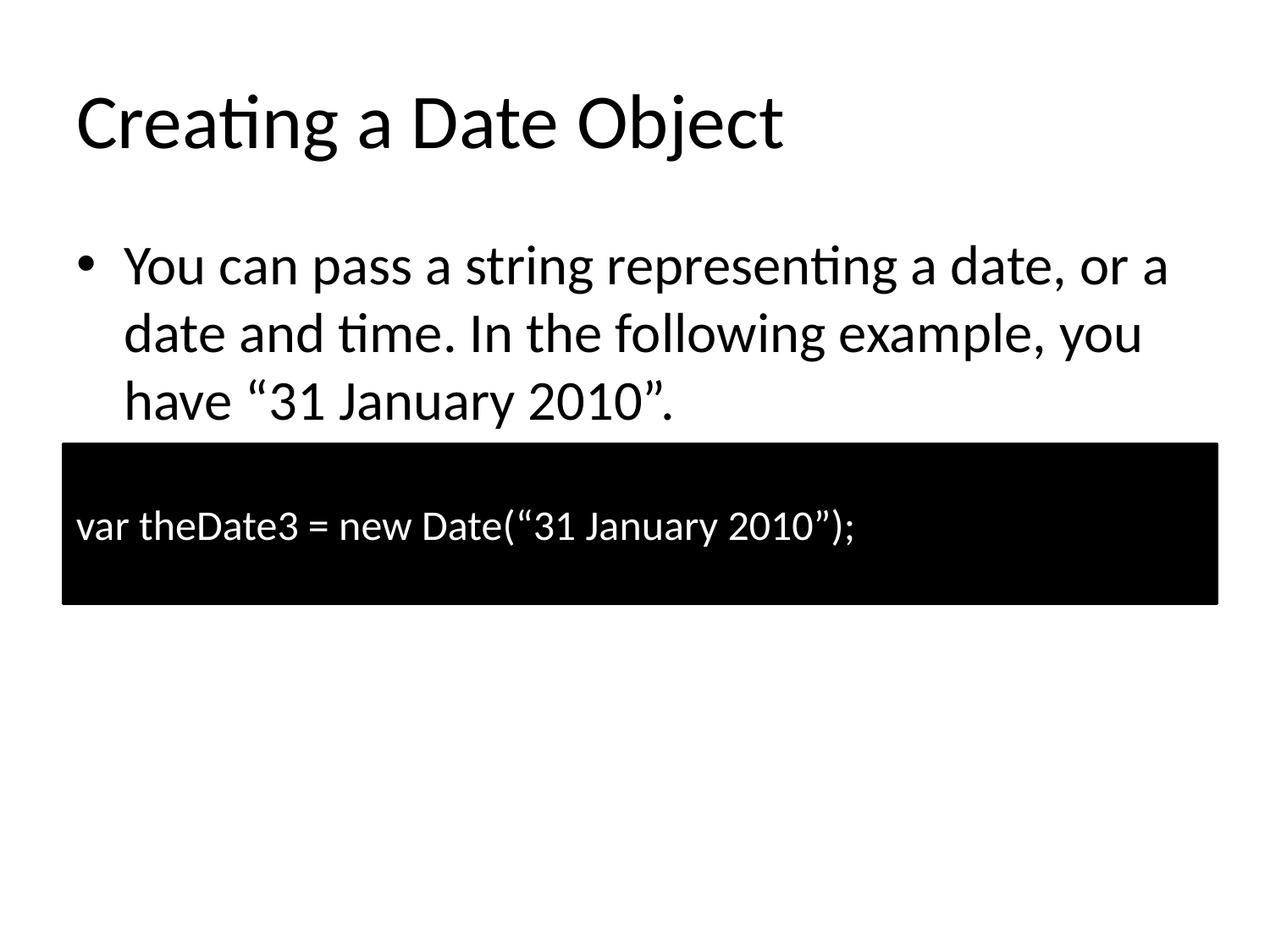

# Creating a Date Object
You can pass a string representing a date, or a date and time. In the following example, you have “31 January 2010”.

var theDate3 = new Date(“31 January 2010”);